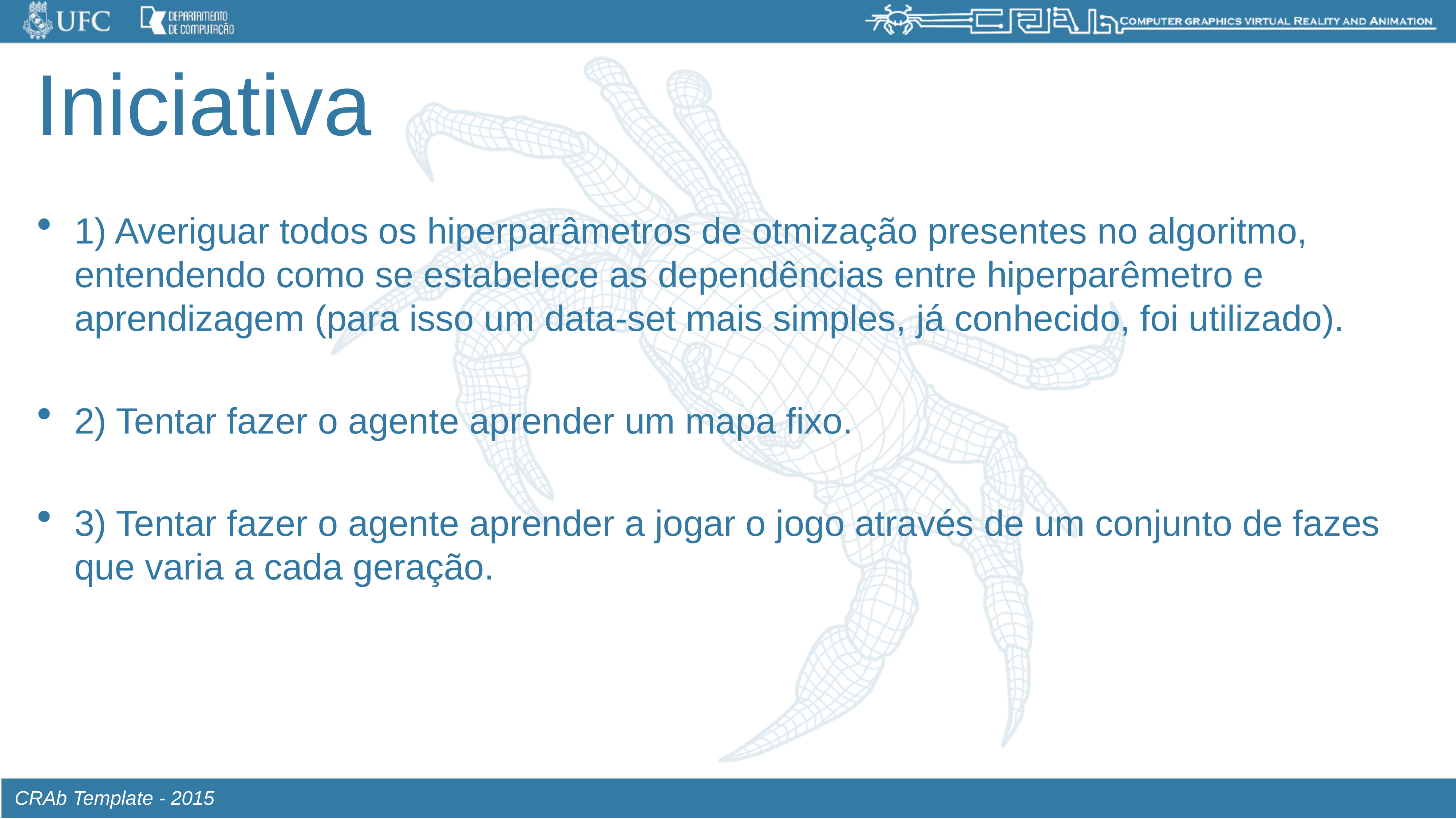

# Iniciativa
1) Averiguar todos os hiperparâmetros de otmização presentes no algoritmo, entendendo como se estabelece as dependências entre hiperparêmetro e aprendizagem (para isso um data-set mais simples, já conhecido, foi utilizado).

2) Tentar fazer o agente aprender um mapa fixo.

3) Tentar fazer o agente aprender a jogar o jogo através de um conjunto de fazes que varia a cada geração.